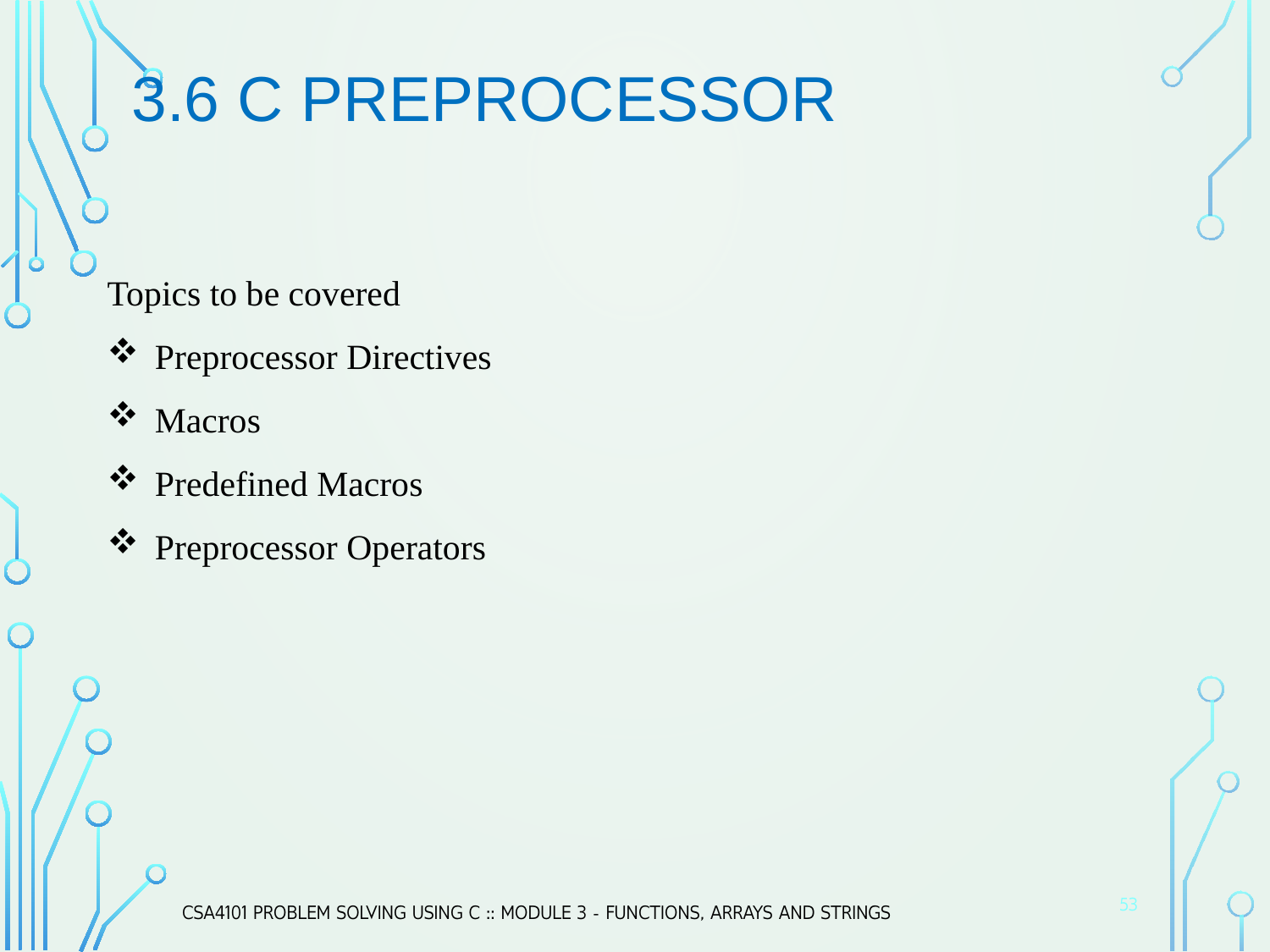

# 3.6 C Preprocessor

Topics to be covered
Preprocessor Directives
Macros
Predefined Macros
Preprocessor Operators
53
CSA4101 PROBLEM SOLVING USING C :: MODULE 3 - FUNCTIONS, ARRAYS AND STRINGS